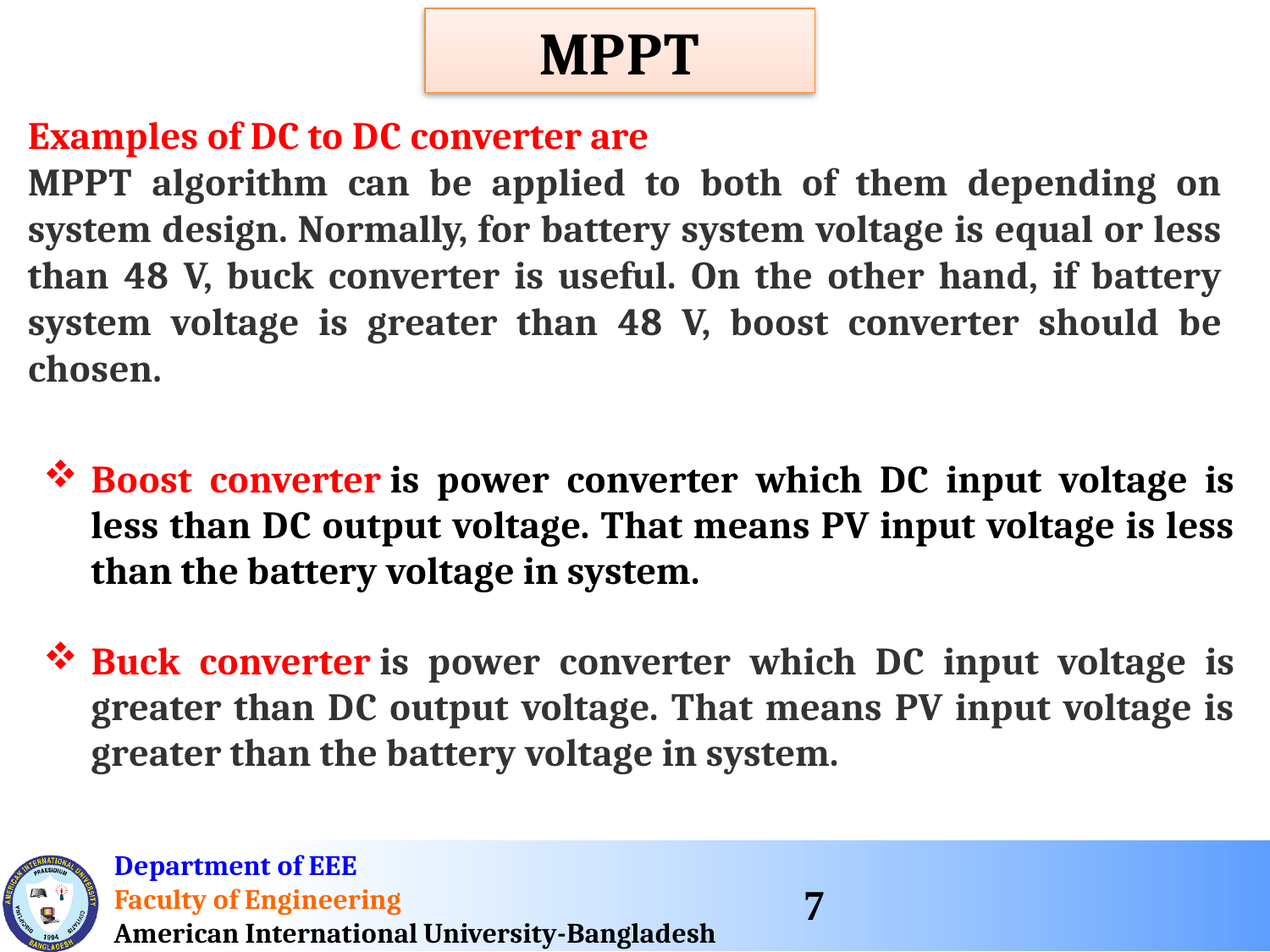

MPPT
Examples of DC to DC converter are
MPPT algorithm can be applied to both of them depending on system design. Normally, for battery system voltage is equal or less than 48 V, buck converter is useful. On the other hand, if battery system voltage is greater than 48 V, boost converter should be chosen.
|  | Boost converter is power converter which DC input voltage is less than DC output voltage. That means PV input voltage is less than the battery voltage in system. |
| --- | --- |
|  | Buck converter is power converter which DC input voltage is greater than DC output voltage. That means PV input voltage is greater than the battery voltage in system. |
7